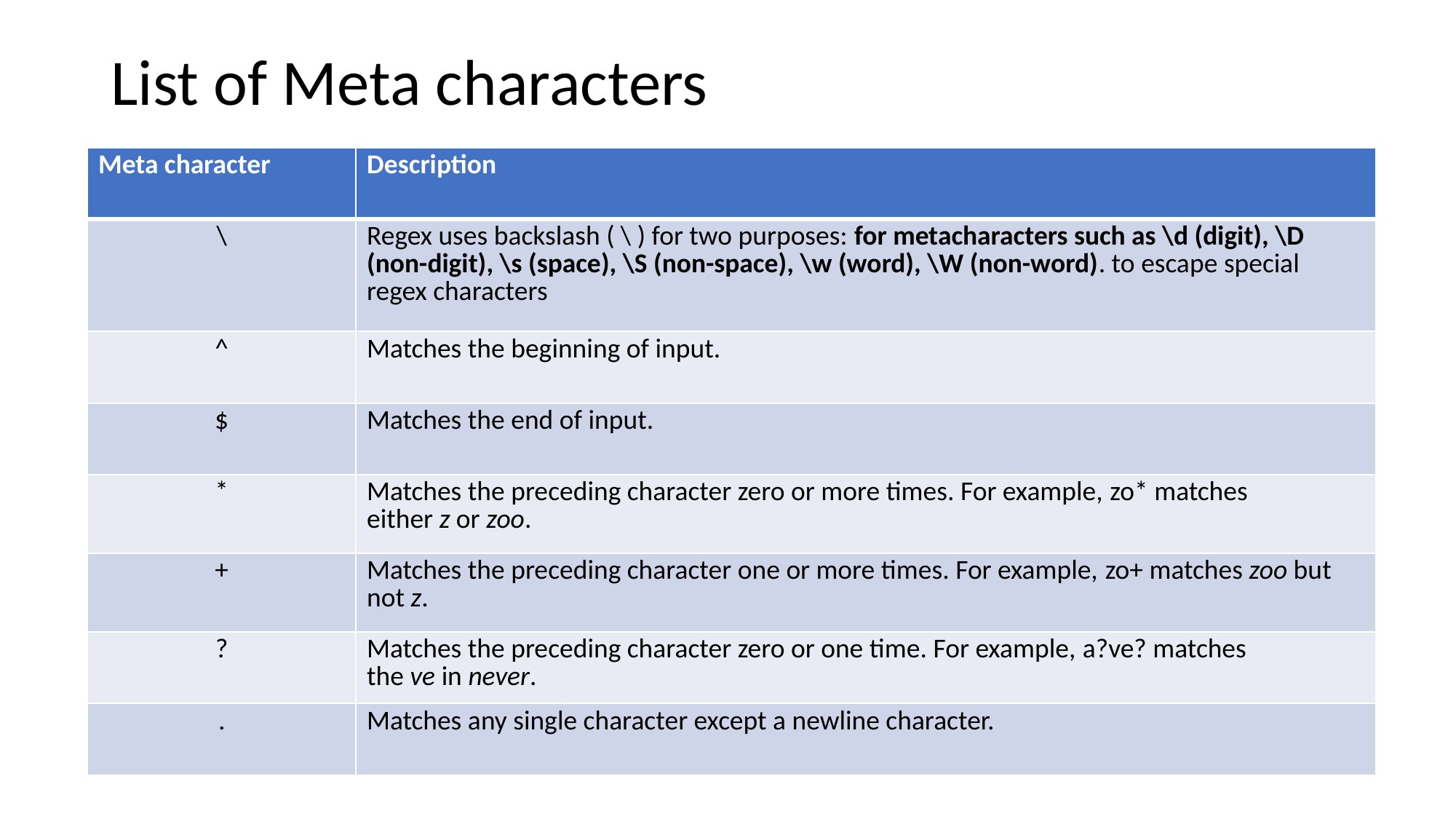

# List of Meta characters
| Meta character | Description |
| --- | --- |
| \ | Regex uses backslash ( \ ) for two purposes: for metacharacters such as \d (digit), \D (non-digit), \s (space), \S (non-space), \w (word), \W (non-word). to escape special regex characters |
| ^ | Matches the beginning of input. |
| $ | Matches the end of input. |
| \* | Matches the preceding character zero or more times. For example, zo\* matches either z or zoo. |
| + | Matches the preceding character one or more times. For example, zo+ matches zoo but not z. |
| ? | Matches the preceding character zero or one time. For example, a?ve? matches the ve in never. |
| . | Matches any single character except a newline character. |